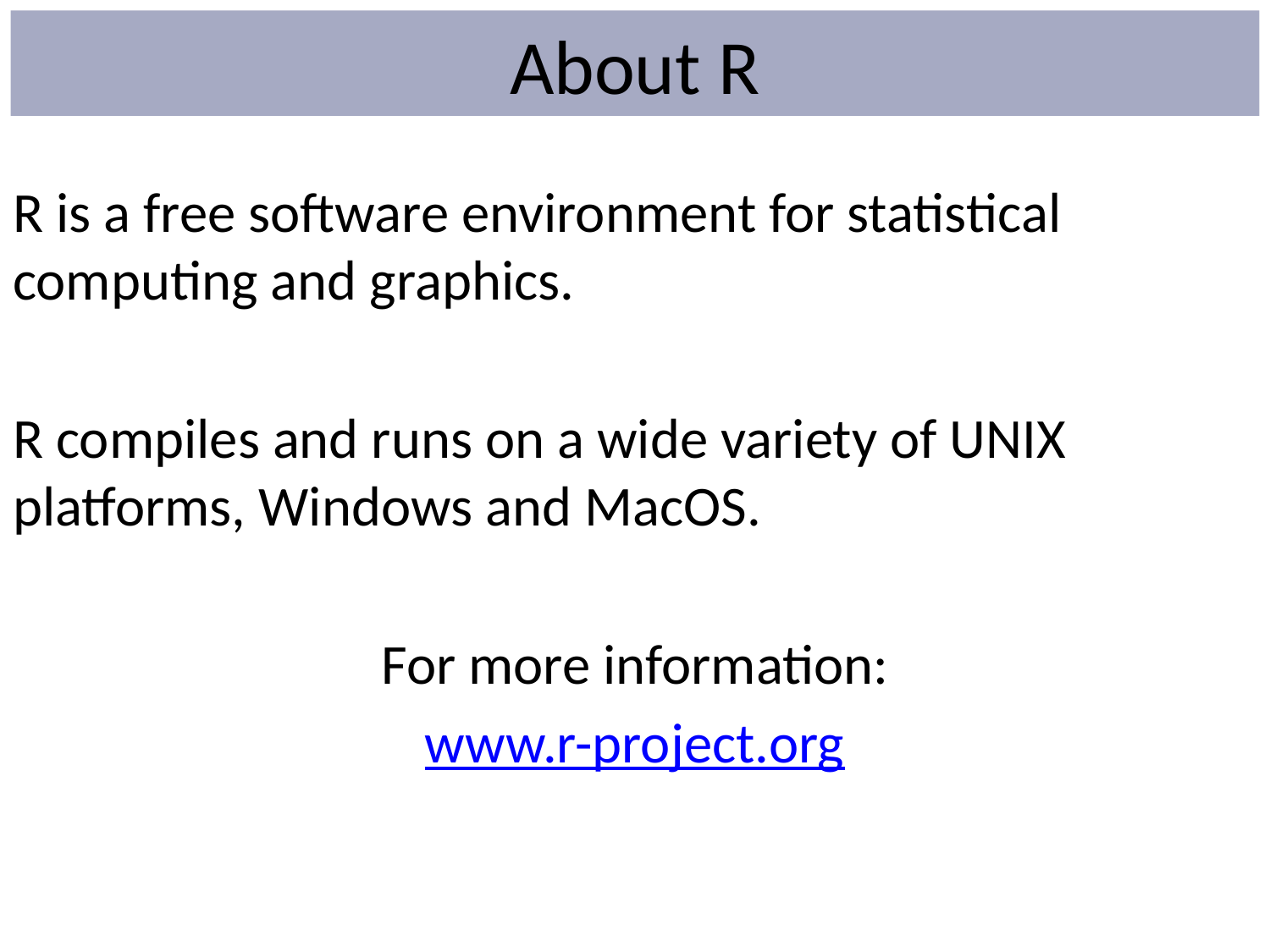

About R
R is a free software environment for statistical computing and graphics.

R compiles and runs on a wide variety of UNIX platforms, Windows and MacOS.

For more information:
www.r-project.org